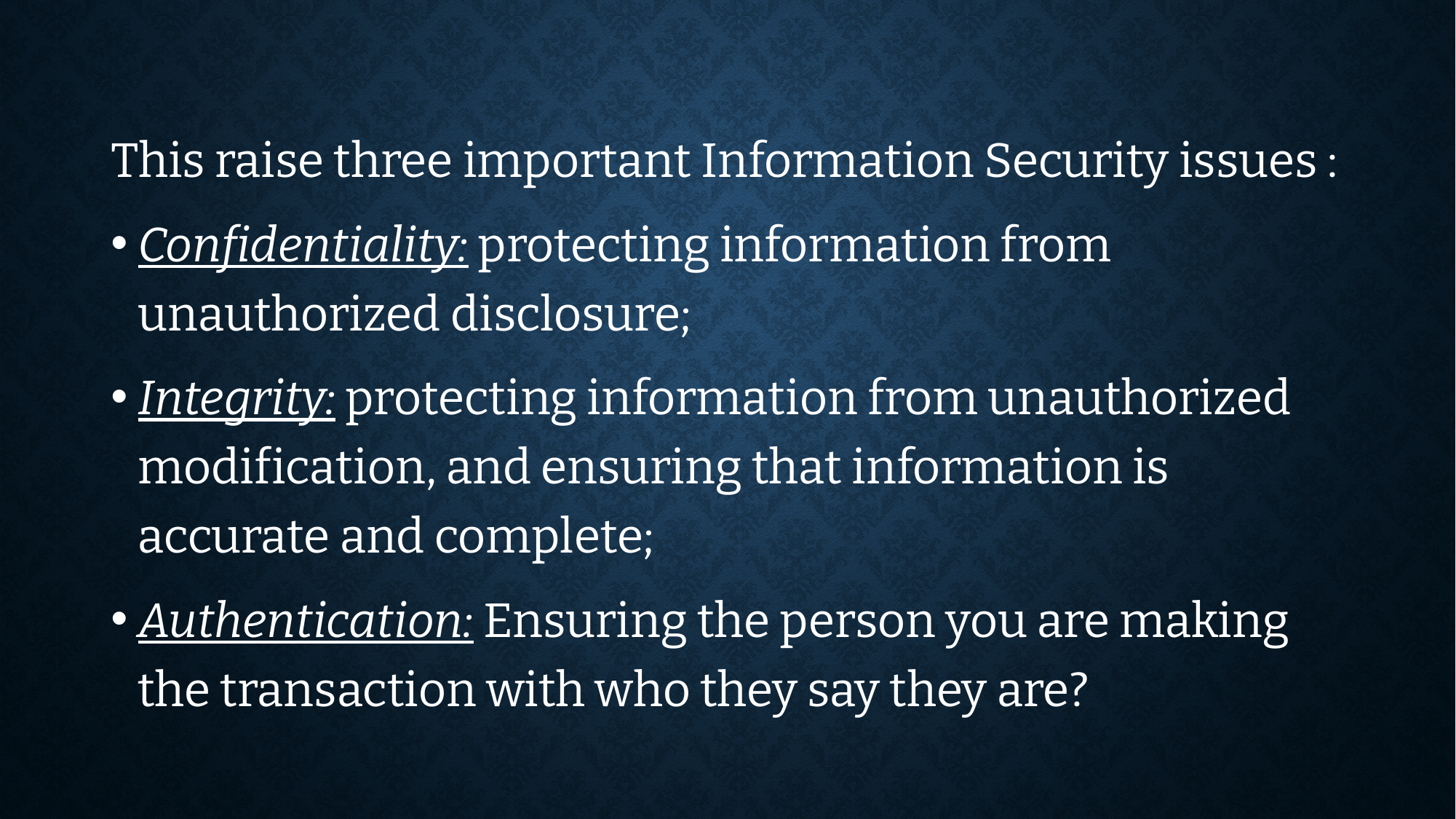

This raise three important Information Security issues :
Confidentiality: protecting information from unauthorized disclosure;
Integrity: protecting information from unauthorized modification, and ensuring that information is accurate and complete;
Authentication: Ensuring the person you are making the transaction with who they say they are?